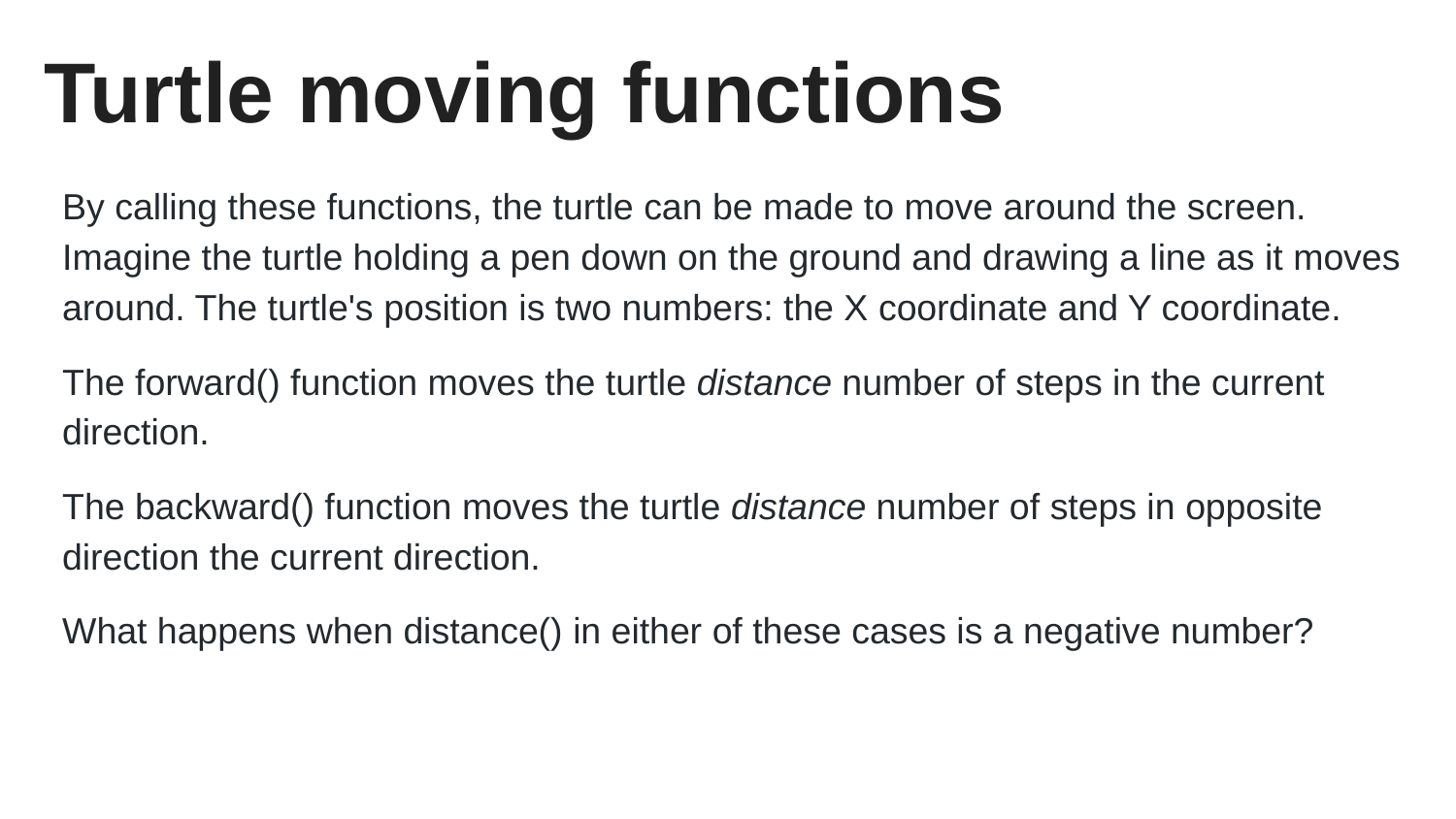

# Turtle moving functions
By calling these functions, the turtle can be made to move around the screen. Imagine the turtle holding a pen down on the ground and drawing a line as it moves around. The turtle's position is two numbers: the X coordinate and Y coordinate.
The forward() function moves the turtle distance number of steps in the current direction.
The backward() function moves the turtle distance number of steps in opposite direction the current direction.
What happens when distance() in either of these cases is a negative number?